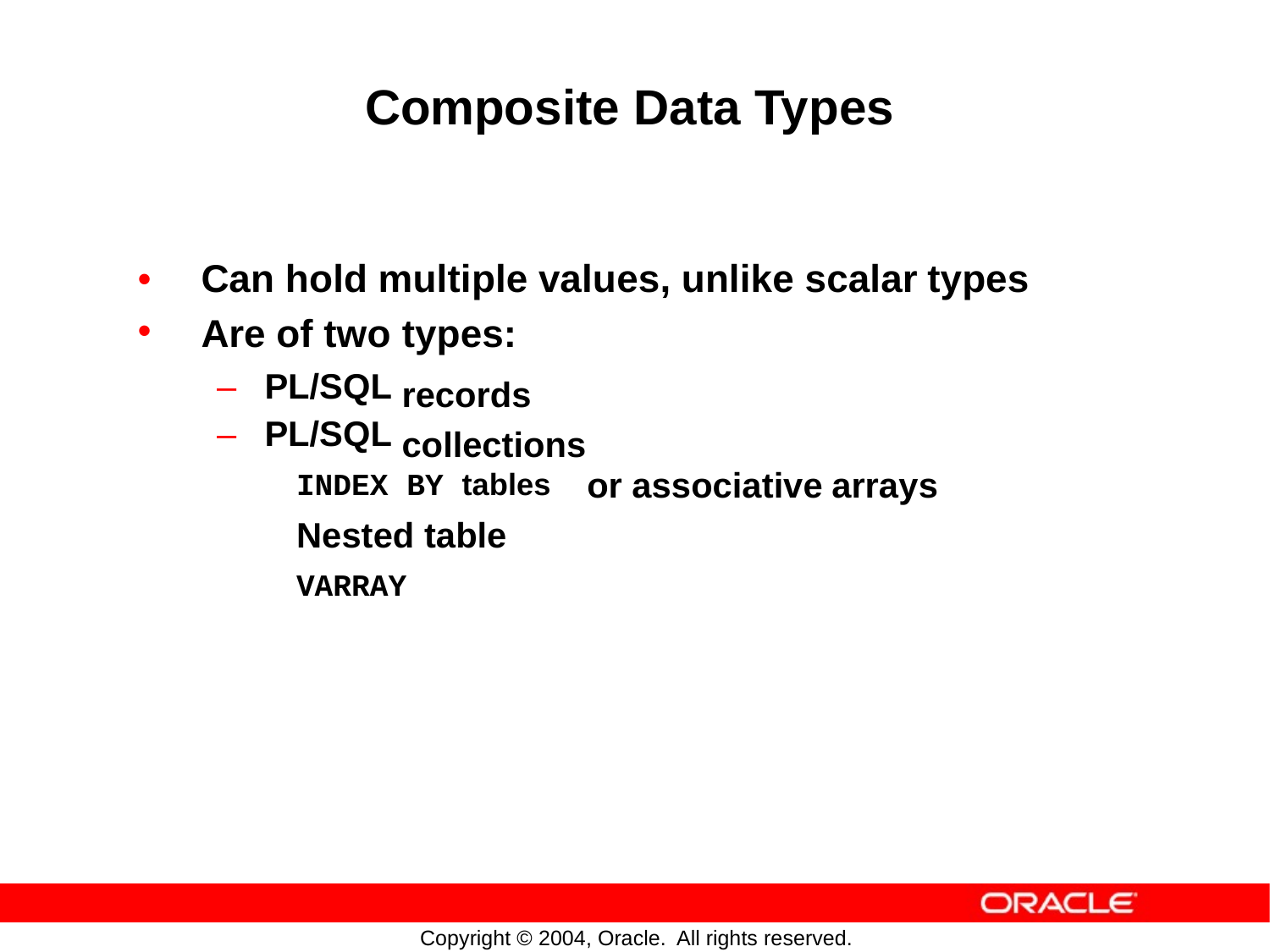

Composite Data Types
•
•
Can hold multiple values, unlike scalar
types
Are of two
types:
records collections
–
–
PL/SQL
PL/SQL
INDEX BY tables
Nested table
VARRAY
or
associative
arrays

Copyright © 2004, Oracle.
All rights reserved.